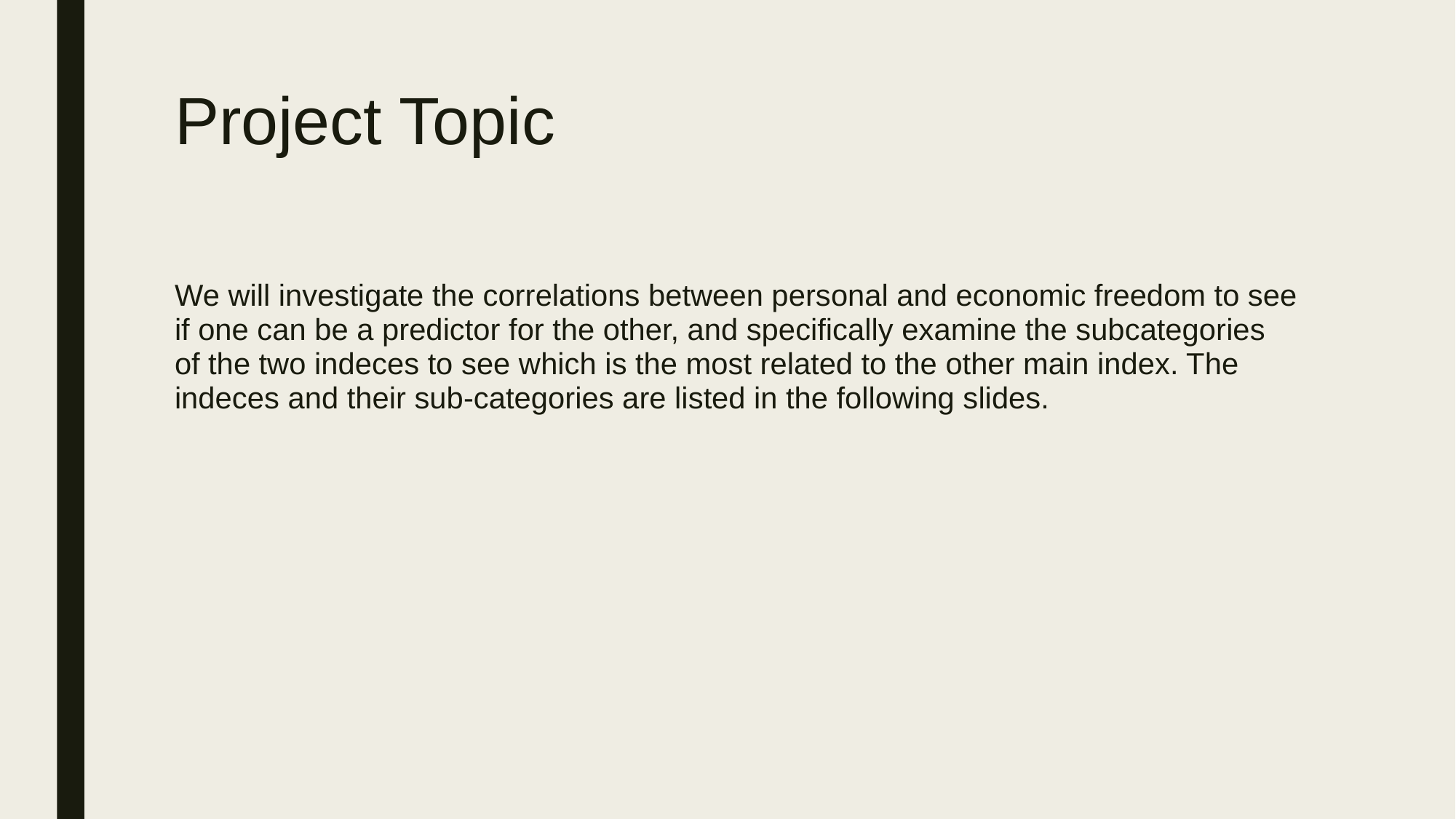

# Project Topic
We will investigate the correlations between personal and economic freedom to see if one can be a predictor for the other, and specifically examine the subcategories of the two indeces to see which is the most related to the other main index. The indeces and their sub-categories are listed in the following slides.